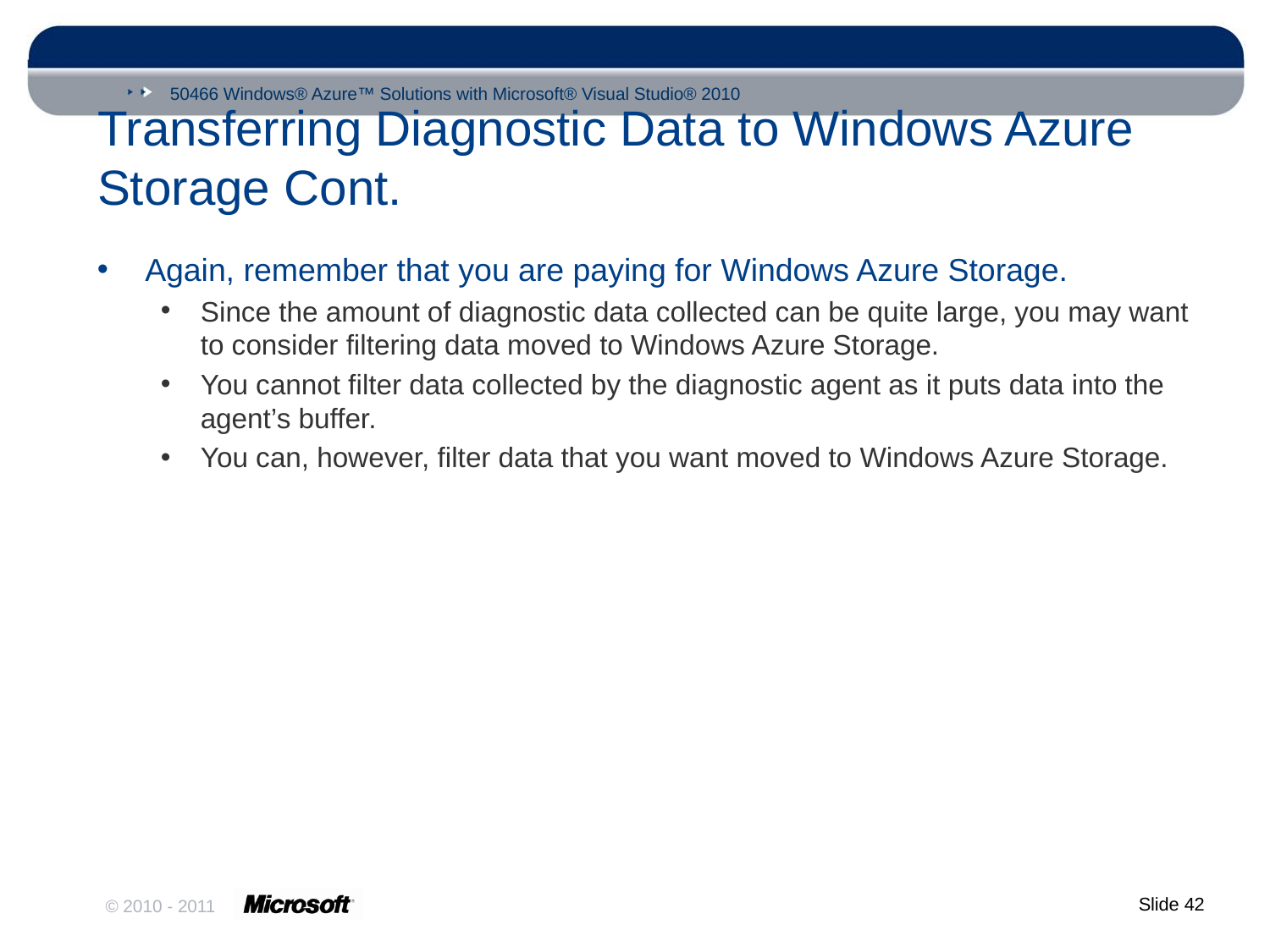

# Transferring Diagnostic Data to Windows Azure Storage Cont.
Again, remember that you are paying for Windows Azure Storage.
Since the amount of diagnostic data collected can be quite large, you may want to consider filtering data moved to Windows Azure Storage.
You cannot filter data collected by the diagnostic agent as it puts data into the agent’s buffer.
You can, however, filter data that you want moved to Windows Azure Storage.